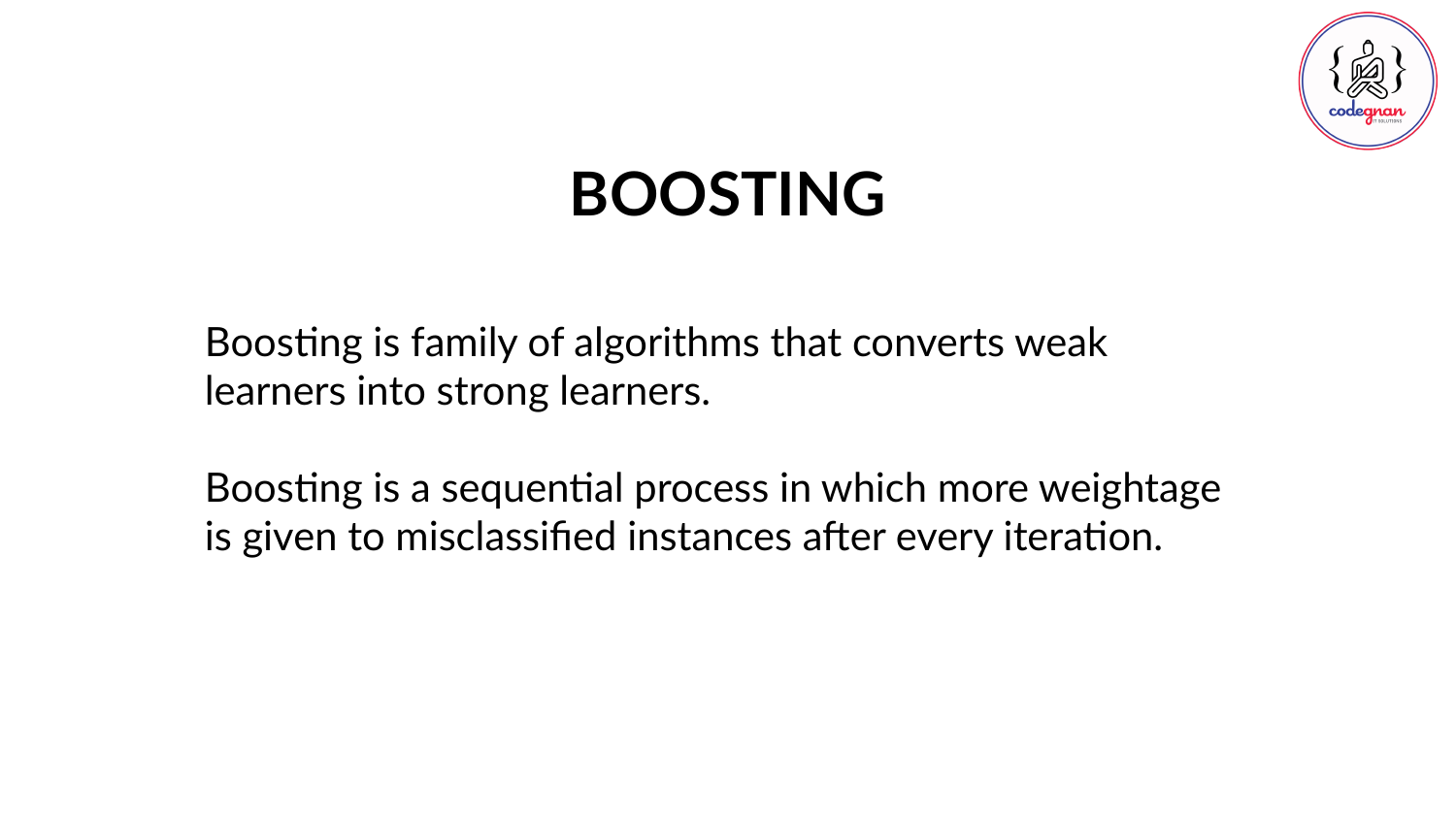

BOOSTING
Boosting is family of algorithms that converts weak learners into strong learners.

Boosting is a sequential process in which more weightage is given to misclassified instances after every iteration.